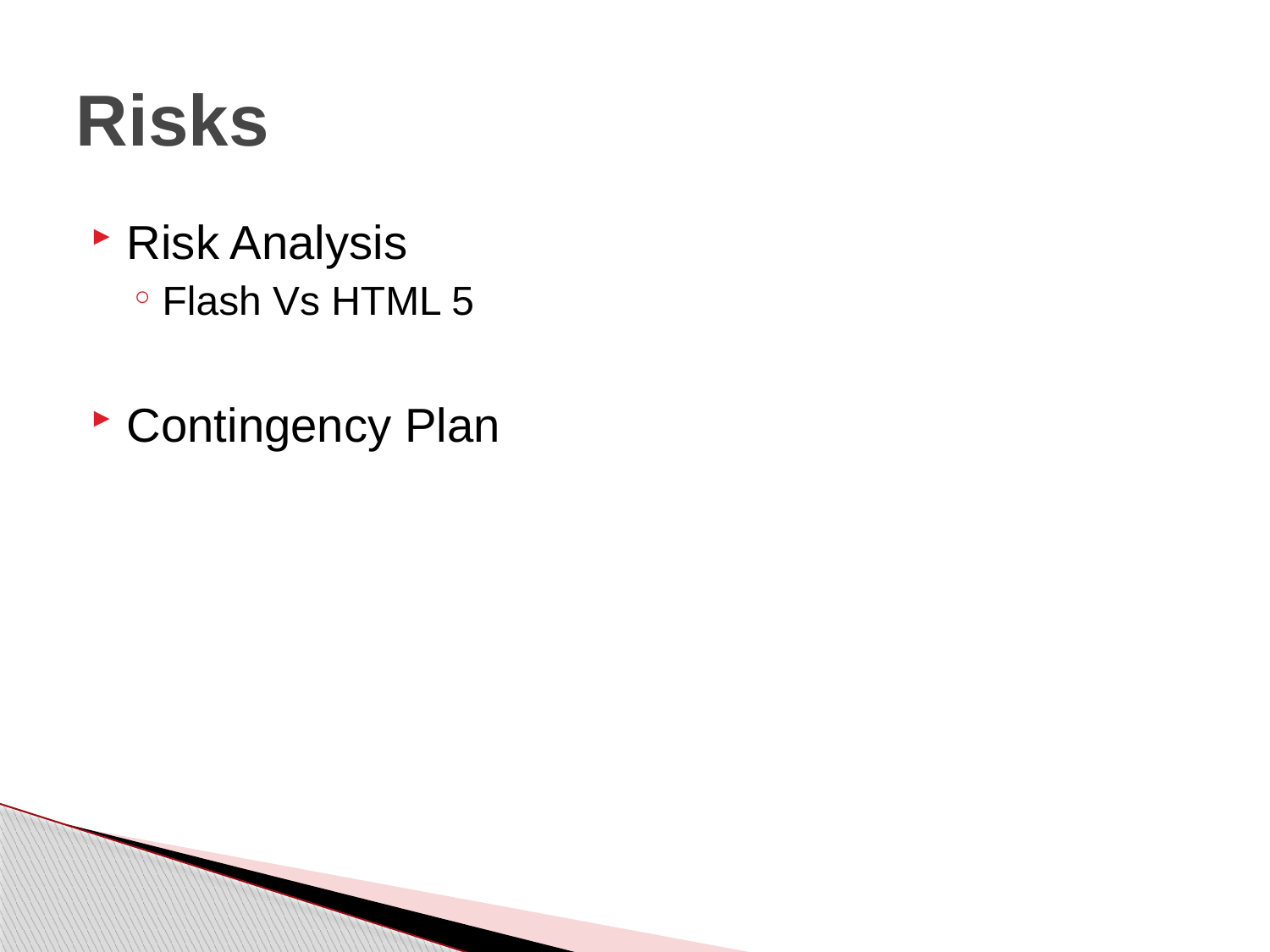

# Risks
Risk Analysis
Flash Vs HTML 5

Contingency Plan